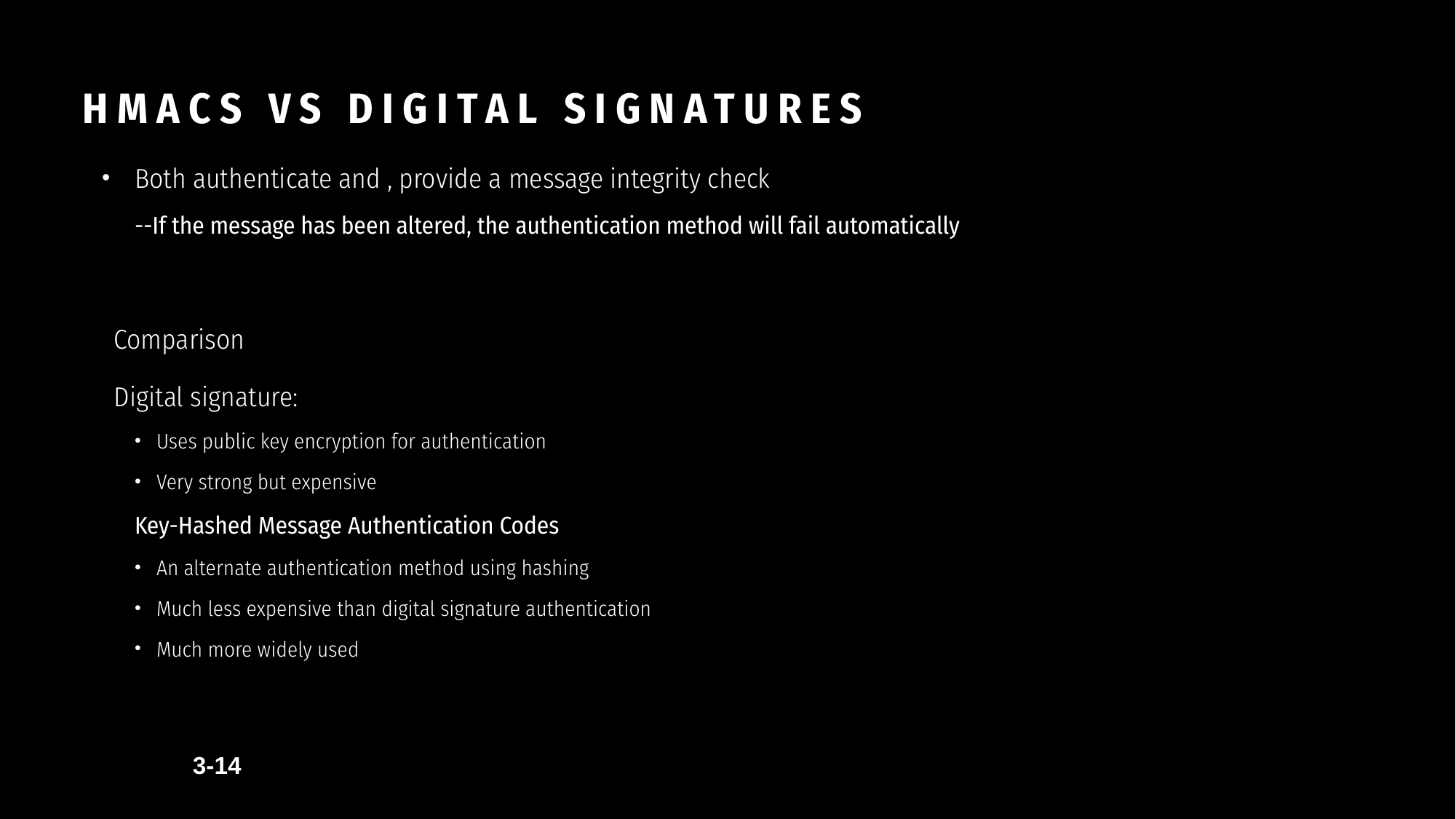

# HMACs vs Digital Signatures
Both authenticate and , provide a message integrity check
--If the message has been altered, the authentication method will fail automatically

Comparison
Digital signature:
Uses public key encryption for authentication
Very strong but expensive
Key-Hashed Message Authentication Codes
An alternate authentication method using hashing
Much less expensive than digital signature authentication
Much more widely used

3-14